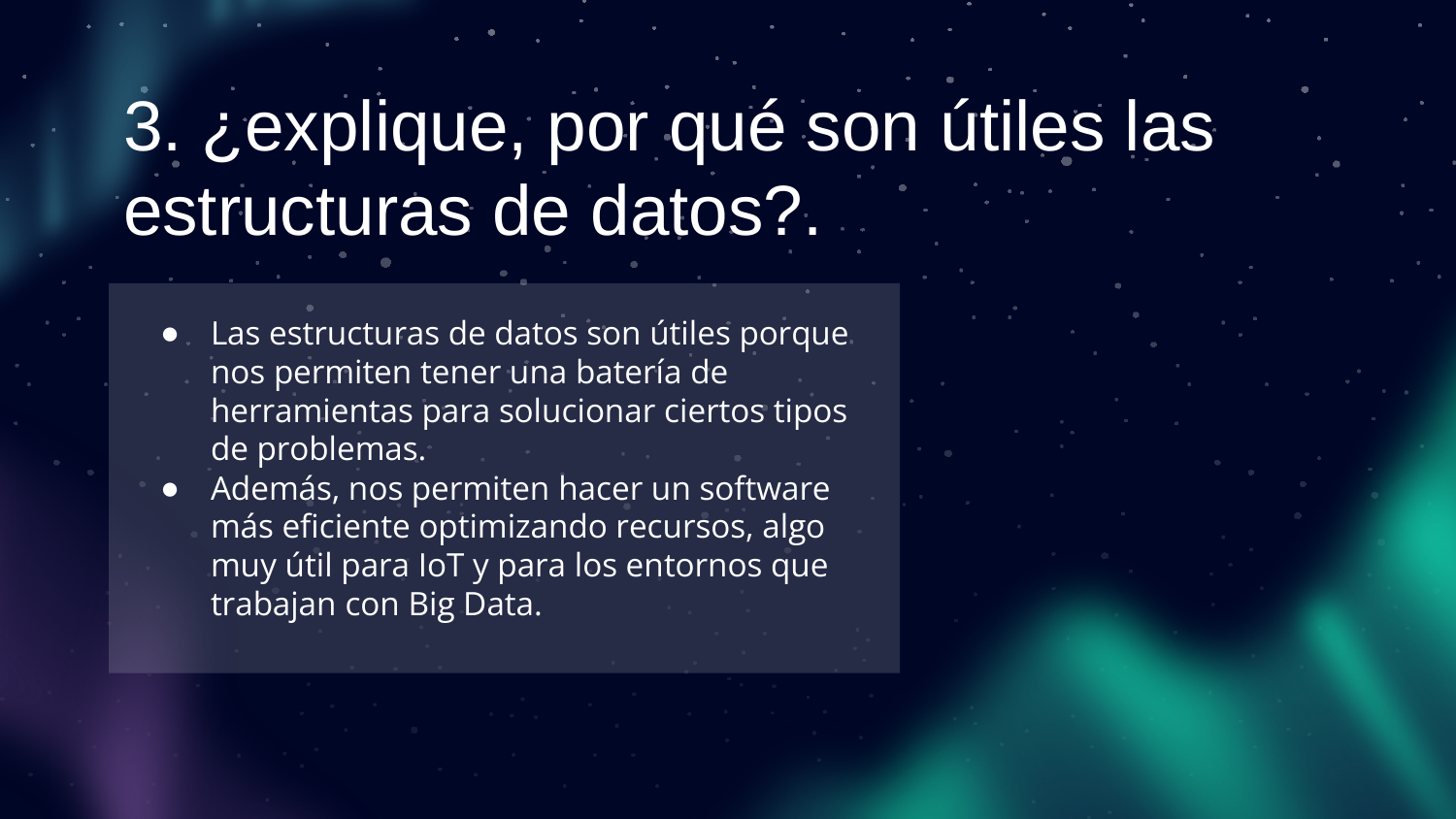

# 3. ¿explique, por qué son útiles las estructuras de datos?.
Las estructuras de datos son útiles porque nos permiten tener una batería de herramientas para solucionar ciertos tipos de problemas.
Además, nos permiten hacer un software más eficiente optimizando recursos, algo muy útil para IoT y para los entornos que trabajan con Big Data.